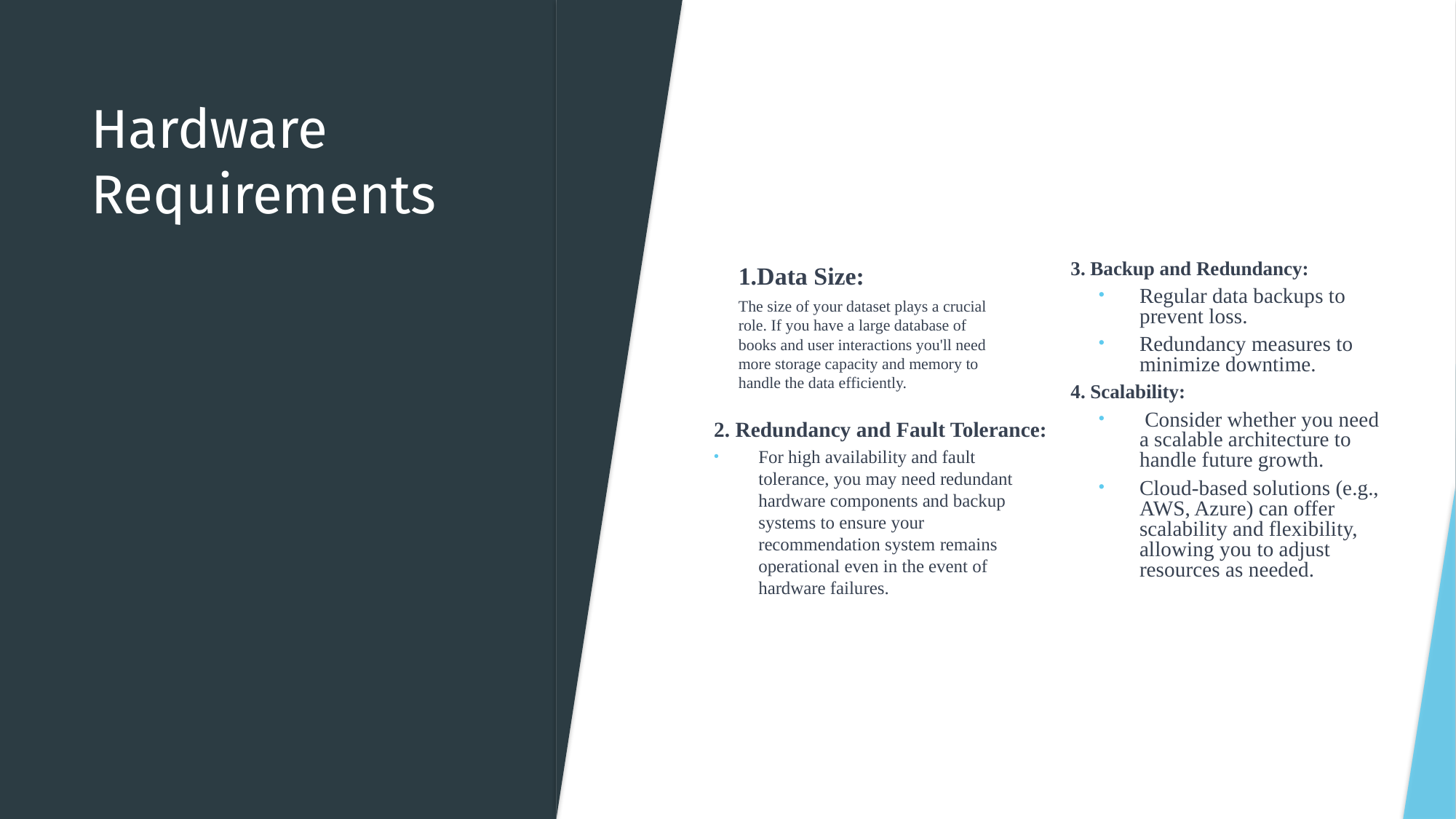

# Hardware Requirements
1.Data Size:
The size of your dataset plays a crucial role. If you have a large database of books and user interactions you'll need more storage capacity and memory to handle the data efficiently.
3. Backup and Redundancy:
Regular data backups to prevent loss.
Redundancy measures to minimize downtime.
4. Scalability:
 Consider whether you need a scalable architecture to handle future growth.
Cloud-based solutions (e.g., AWS, Azure) can offer scalability and flexibility, allowing you to adjust resources as needed.
2. Redundancy and Fault Tolerance:
For high availability and fault tolerance, you may need redundant hardware components and backup systems to ensure your recommendation system remains operational even in the event of hardware failures.